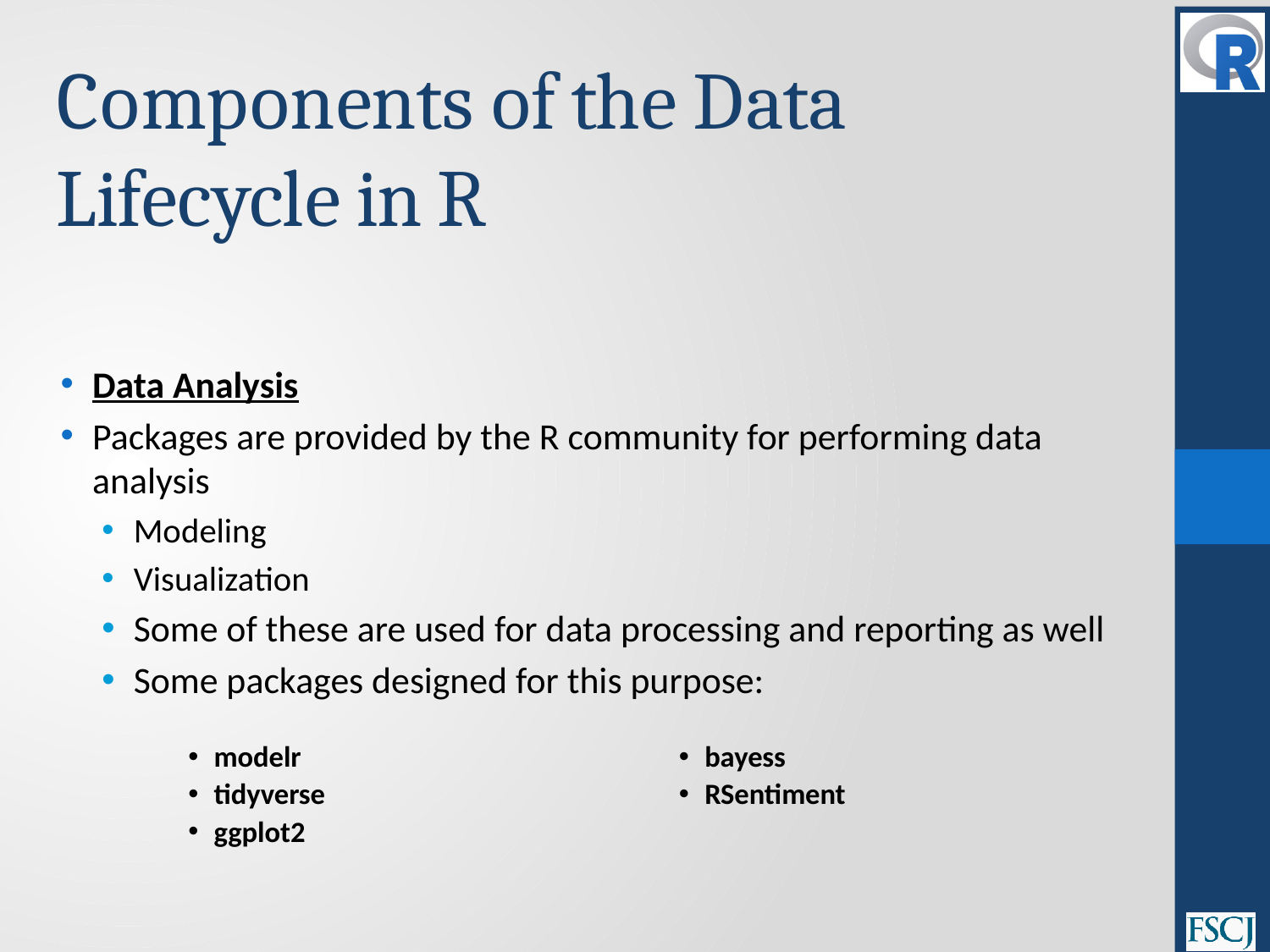

# Components of the Data Lifecycle in R
Data Analysis
Packages are provided by the R community for performing data analysis
Modeling
Visualization
Some of these are used for data processing and reporting as well
Some packages designed for this purpose:
modelr
tidyverse
ggplot2
bayess
RSentiment